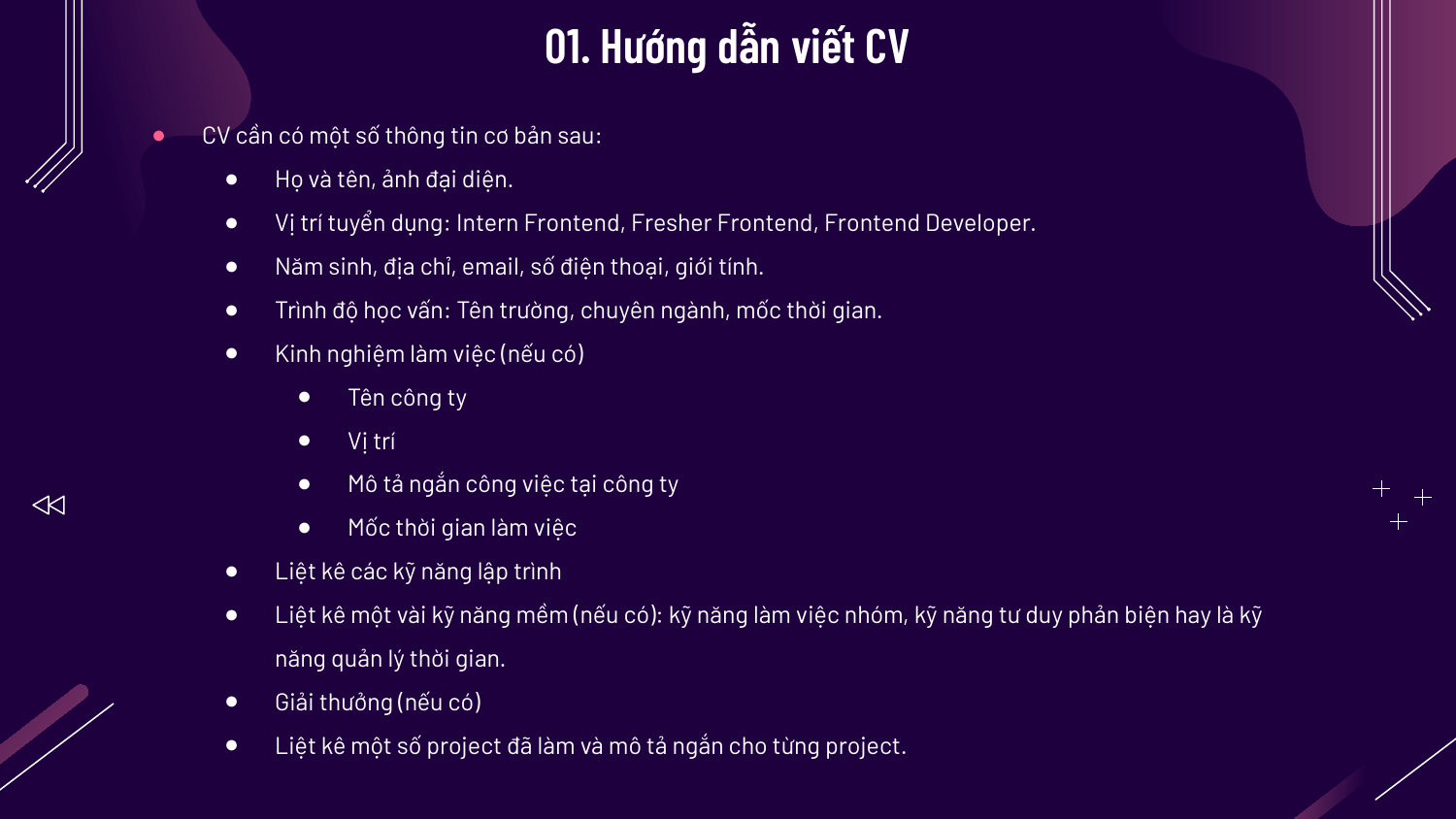

# 01. Hướng dẫn viết CV
CV cần có một số thông tin cơ bản sau:
Họ và tên, ảnh đại diện.
Vị trí tuyển dụng: Intern Frontend, Fresher Frontend, Frontend Developer.
Năm sinh, địa chỉ, email, số điện thoại, giới tính.
Trình độ học vấn: Tên trường, chuyên ngành, mốc thời gian.
Kinh nghiệm làm việc (nếu có)
Tên công ty
Vị trí
Mô tả ngắn công việc tại công ty
Mốc thời gian làm việc
Liệt kê các kỹ năng lập trình
Liệt kê một vài kỹ năng mềm (nếu có): kỹ năng làm việc nhóm, kỹ năng tư duy phản biện hay là kỹ năng quản lý thời gian.
Giải thưởng (nếu có)
Liệt kê một số project đã làm và mô tả ngắn cho từng project.